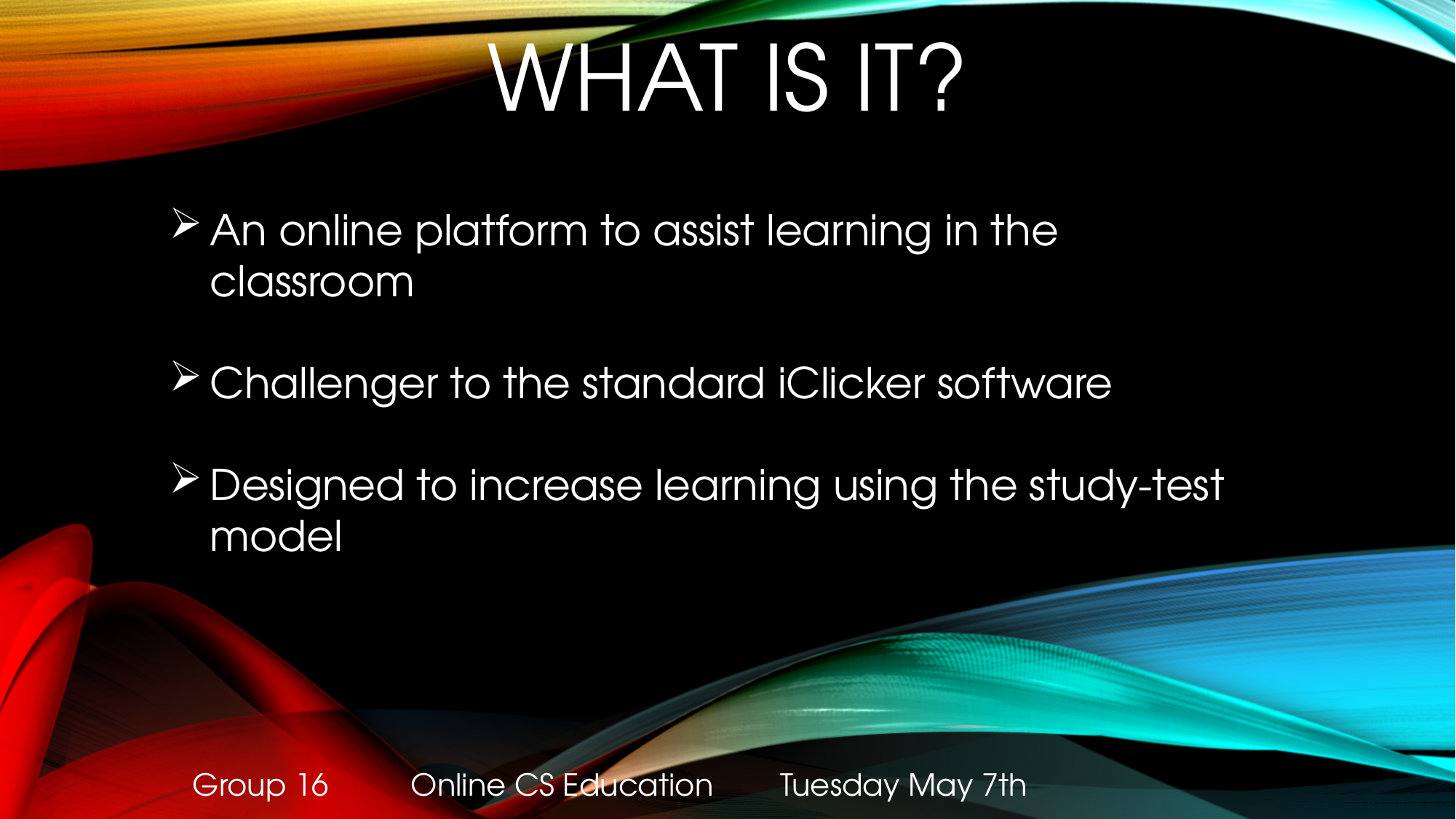

# What is it?
An online platform to assist learning in the classroom

Challenger to the standard iClicker software

Designed to increase learning using the study-test model
Group 16	Online CS Education	     Tuesday May 7th